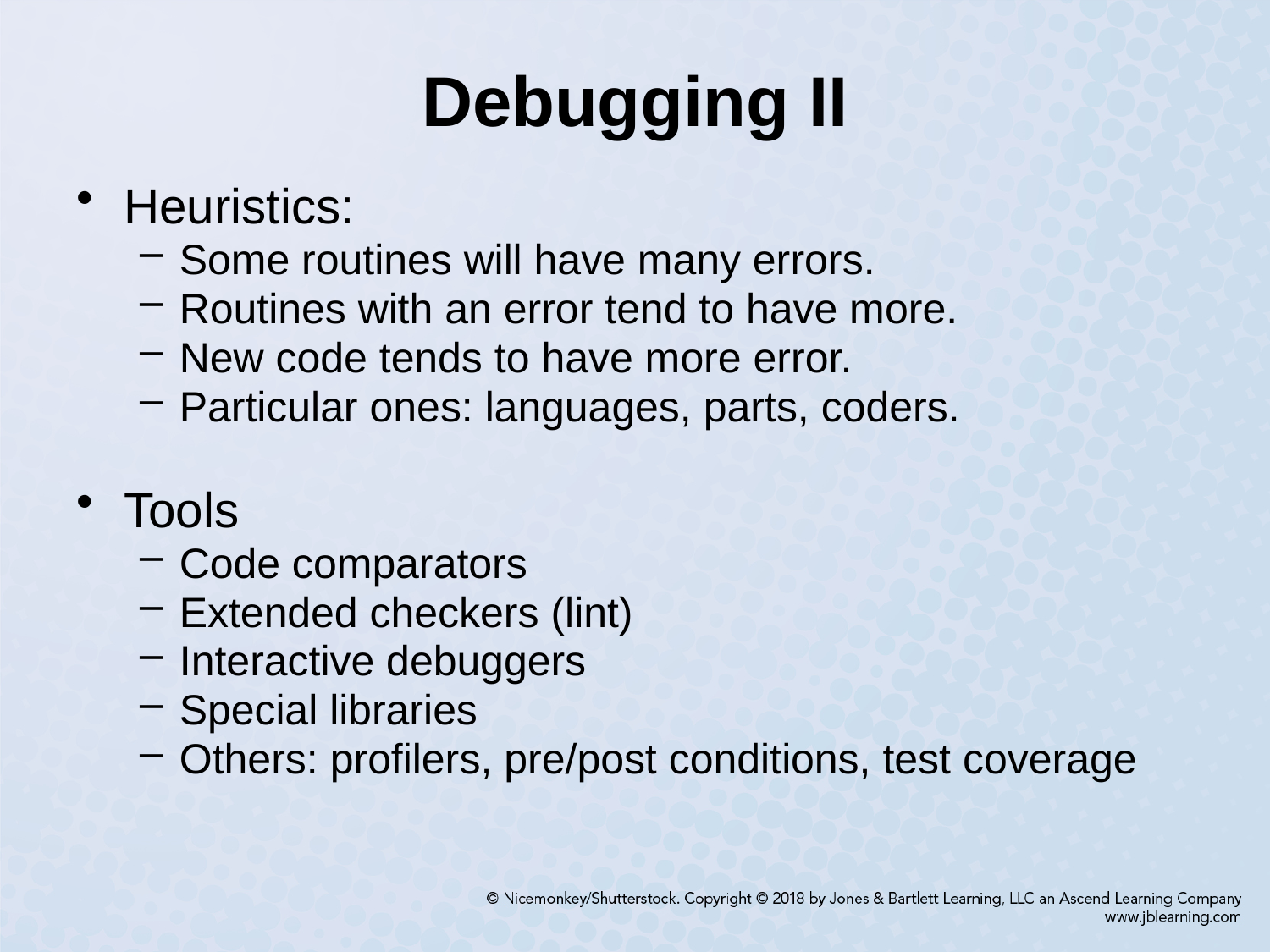

# Debugging II
Heuristics:
Some routines will have many errors.
Routines with an error tend to have more.
New code tends to have more error.
Particular ones: languages, parts, coders.

Tools
Code comparators
Extended checkers (lint)
Interactive debuggers
Special libraries
Others: profilers, pre/post conditions, test coverage